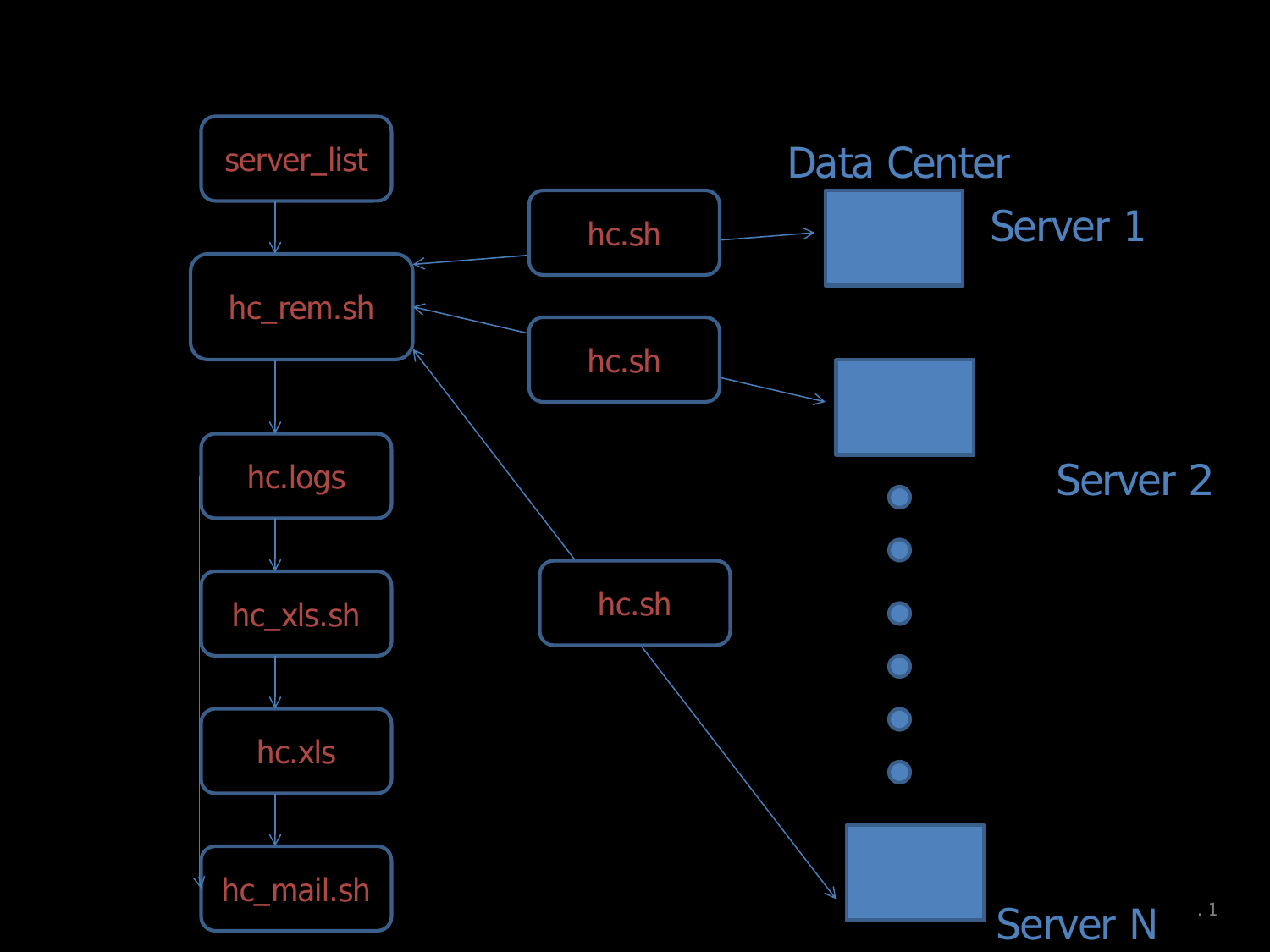

#
                                                       Data Center
                                     hc.sh                          Server 1

						                       Server 2

                                                                       Server N
server_list
hc.sh

hc_rem.sh
hc.sh

hc.logs

hc.sh
hc_xls.sh

hc.xls

hc_mail.sh
  . 1